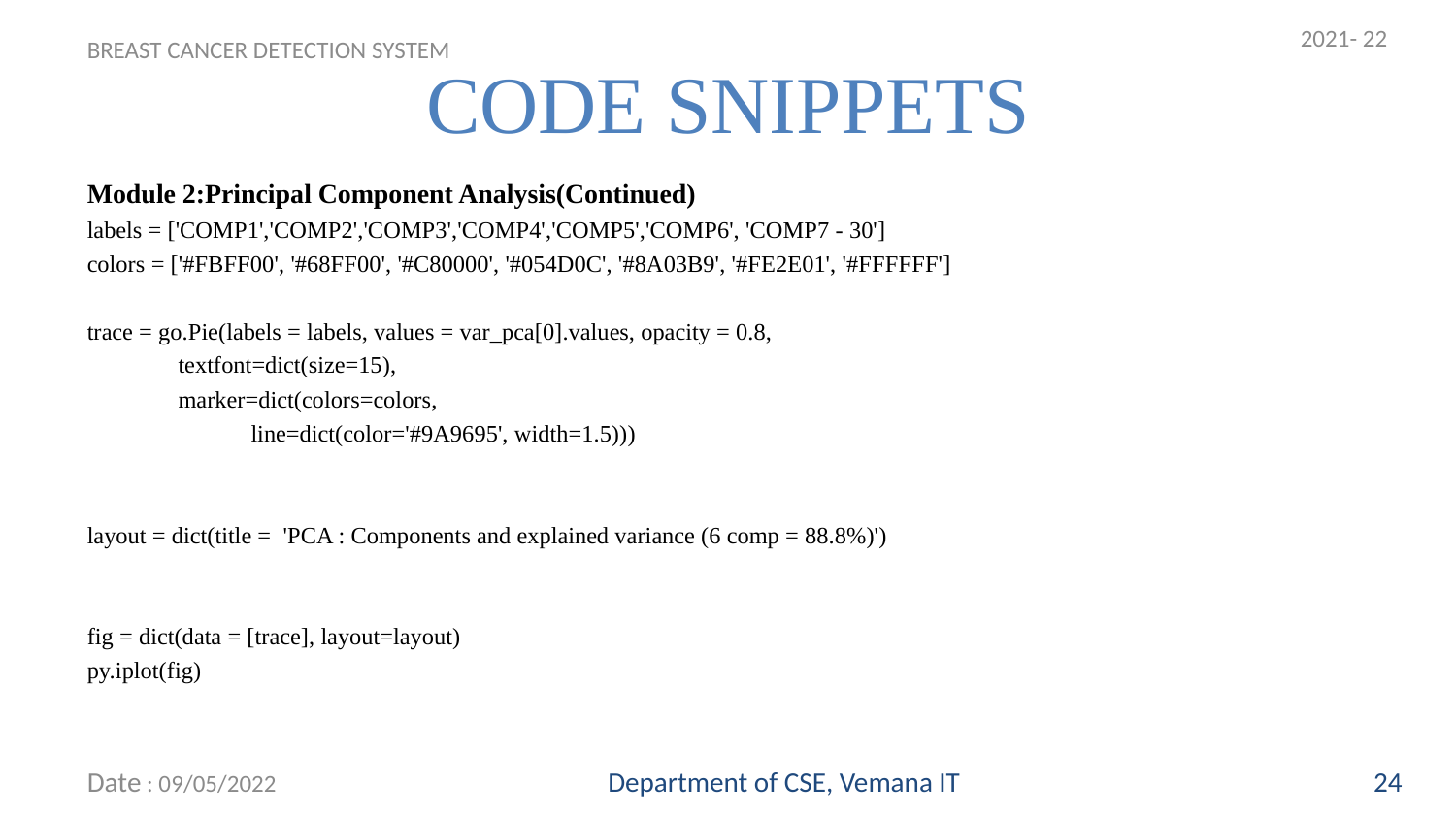

2021- 22
CODE SNIPPETS
BREAST CANCER DETECTION SYSTEM
# Module 2:Principal Component Analysis(Continued)
labels = ['COMP1','COMP2','COMP3','COMP4','COMP5','COMP6', 'COMP7 - 30']
colors = ['#FBFF00', '#68FF00', '#C80000', '#054D0C', '#8A03B9', '#FE2E01', '#FFFFFF']

trace = go.Pie(labels = labels, values = var_pca[0].values, opacity = 0.8,
               textfont=dict(size=15),
               marker=dict(colors=colors,
                           line=dict(color='#9A9695', width=1.5)))

layout = dict(title =  'PCA : Components and explained variance (6 comp = 88.8%)')

fig = dict(data = [trace], layout=layout)
py.iplot(fig)
Date : 09/05/2022
Department of CSE, Vemana IT
24